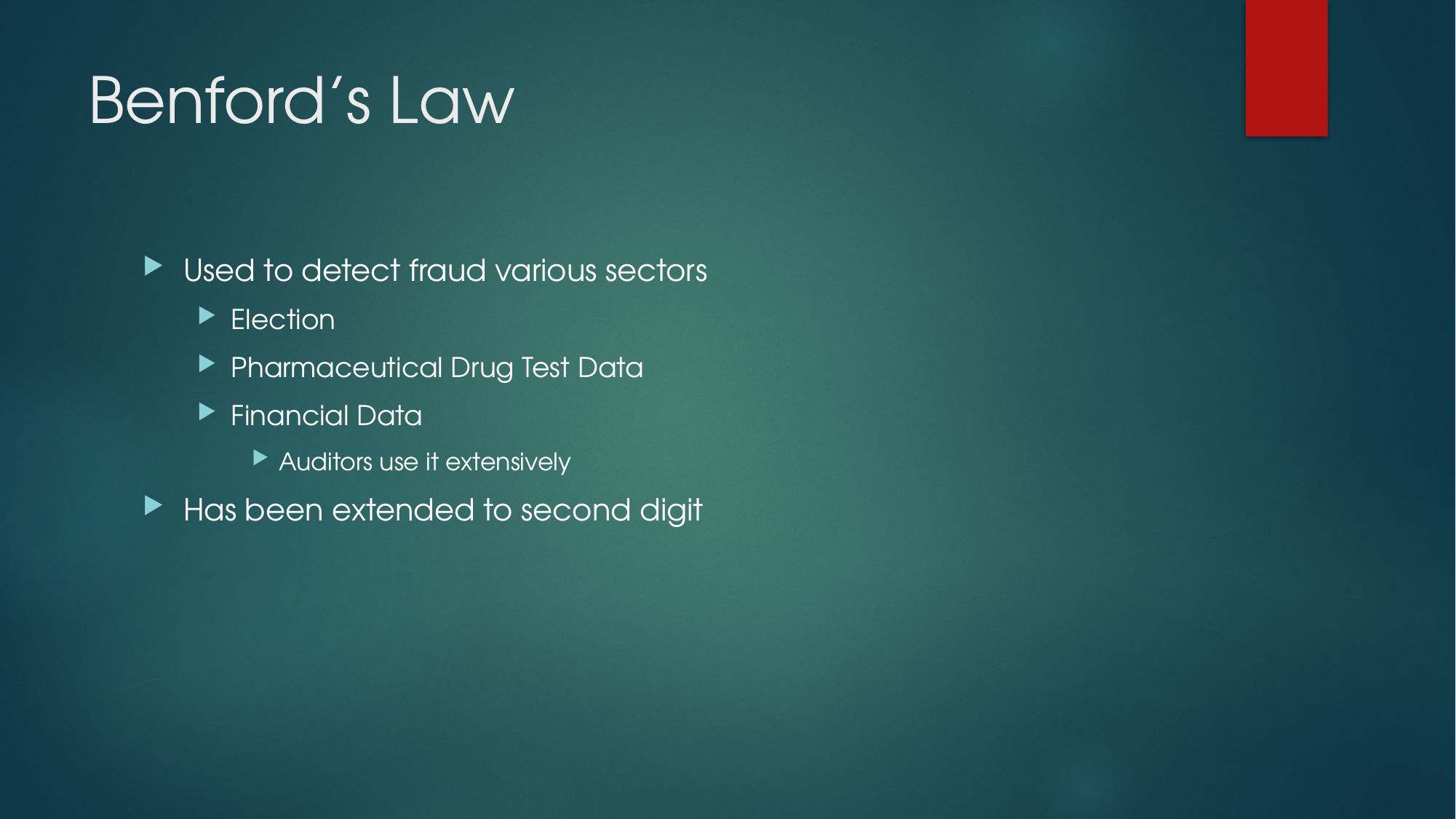

# Benford’s Law
Used to detect fraud various sectors
Election
Pharmaceutical Drug Test Data
Financial Data
Auditors use it extensively
Has been extended to second digit